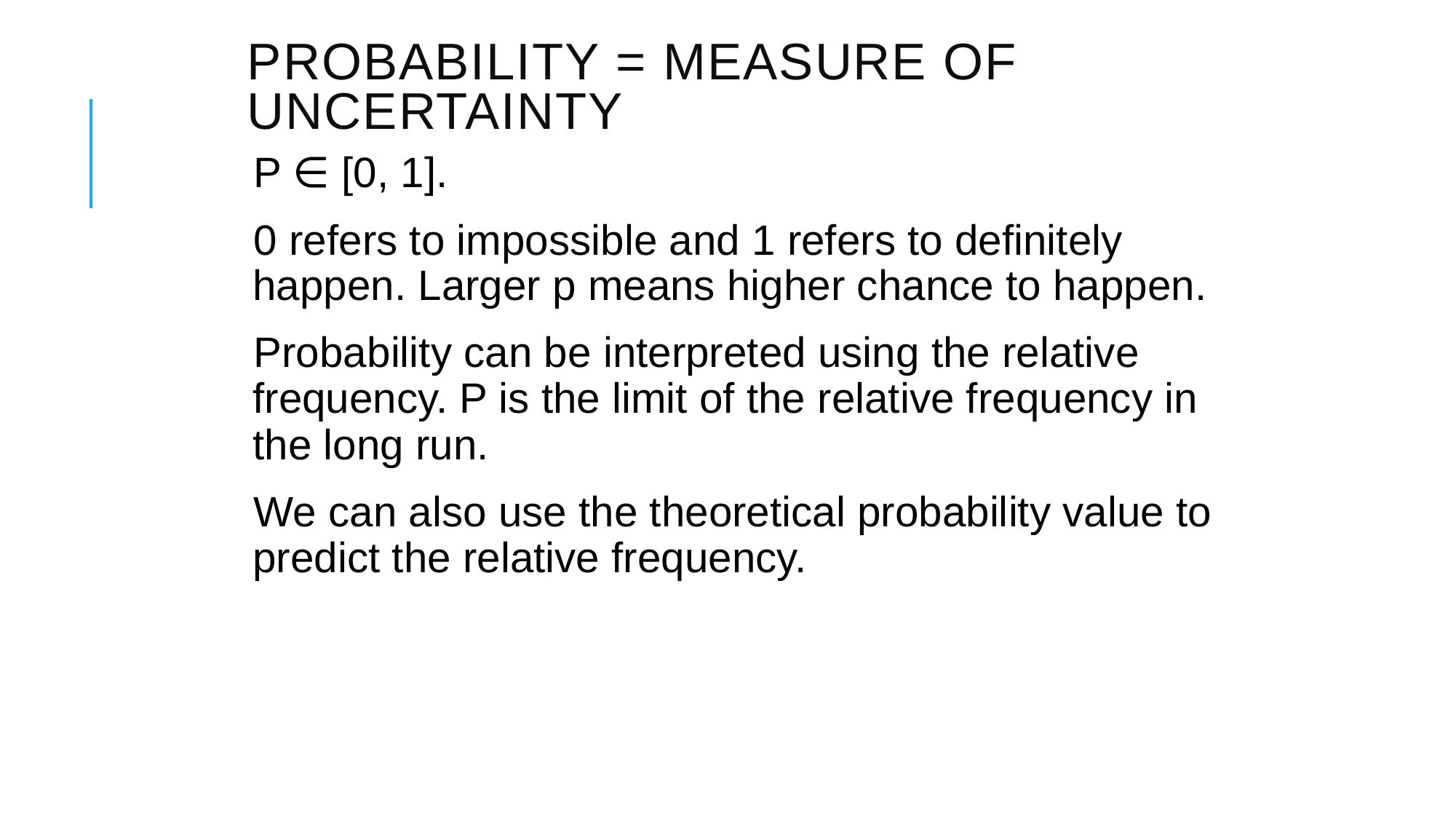

# Probability = measure of uncertainty
P ∈ [0, 1].
0 refers to impossible and 1 refers to definitely happen. Larger p means higher chance to happen.
Probability can be interpreted using the relative frequency. P is the limit of the relative frequency in the long run.
We can also use the theoretical probability value to predict the relative frequency.